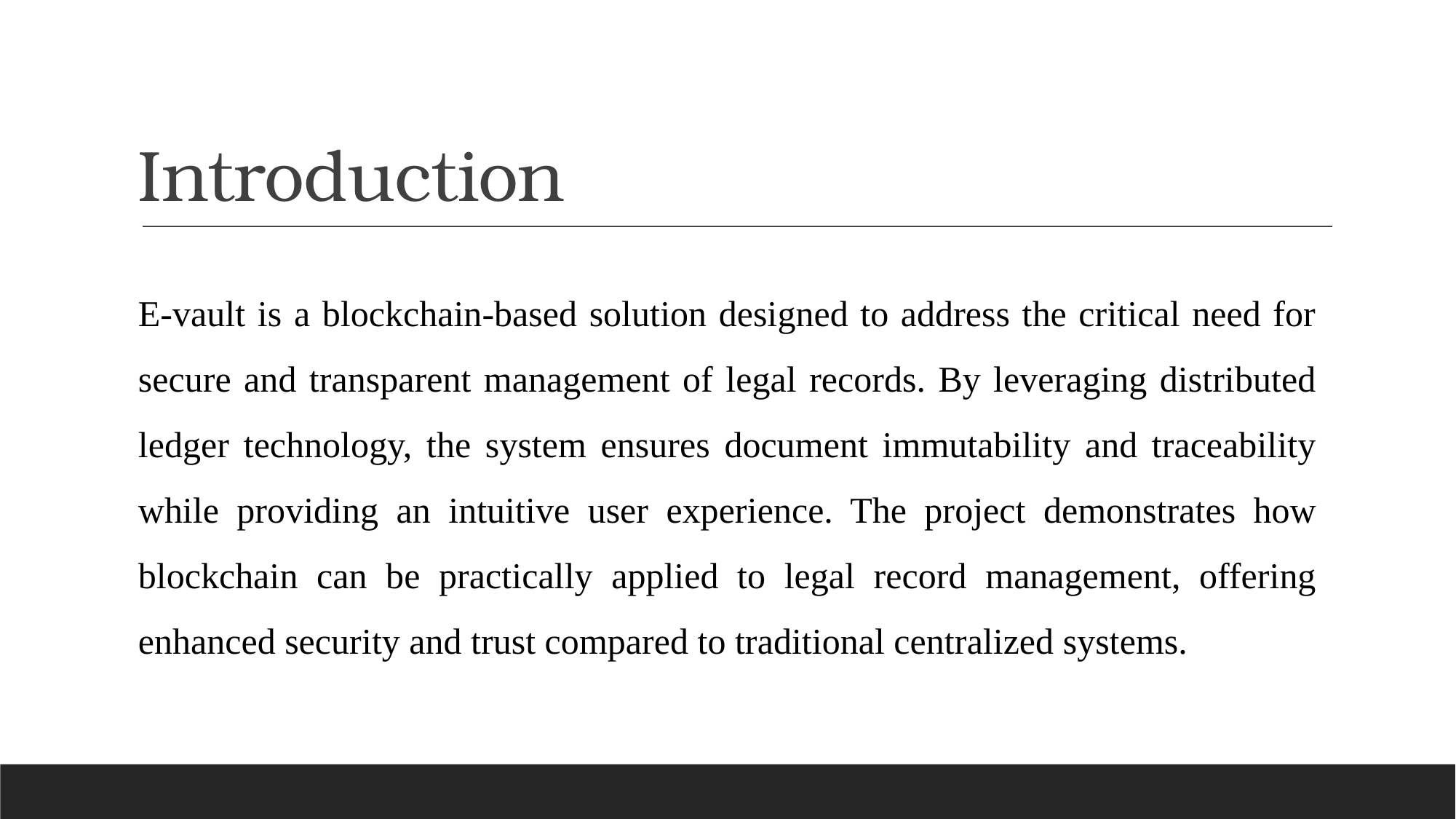

# Introduction
E-vault is a blockchain-based solution designed to address the critical need for secure and transparent management of legal records. By leveraging distributed ledger technology, the system ensures document immutability and traceability while providing an intuitive user experience. The project demonstrates how blockchain can be practically applied to legal record management, offering enhanced security and trust compared to traditional centralized systems.